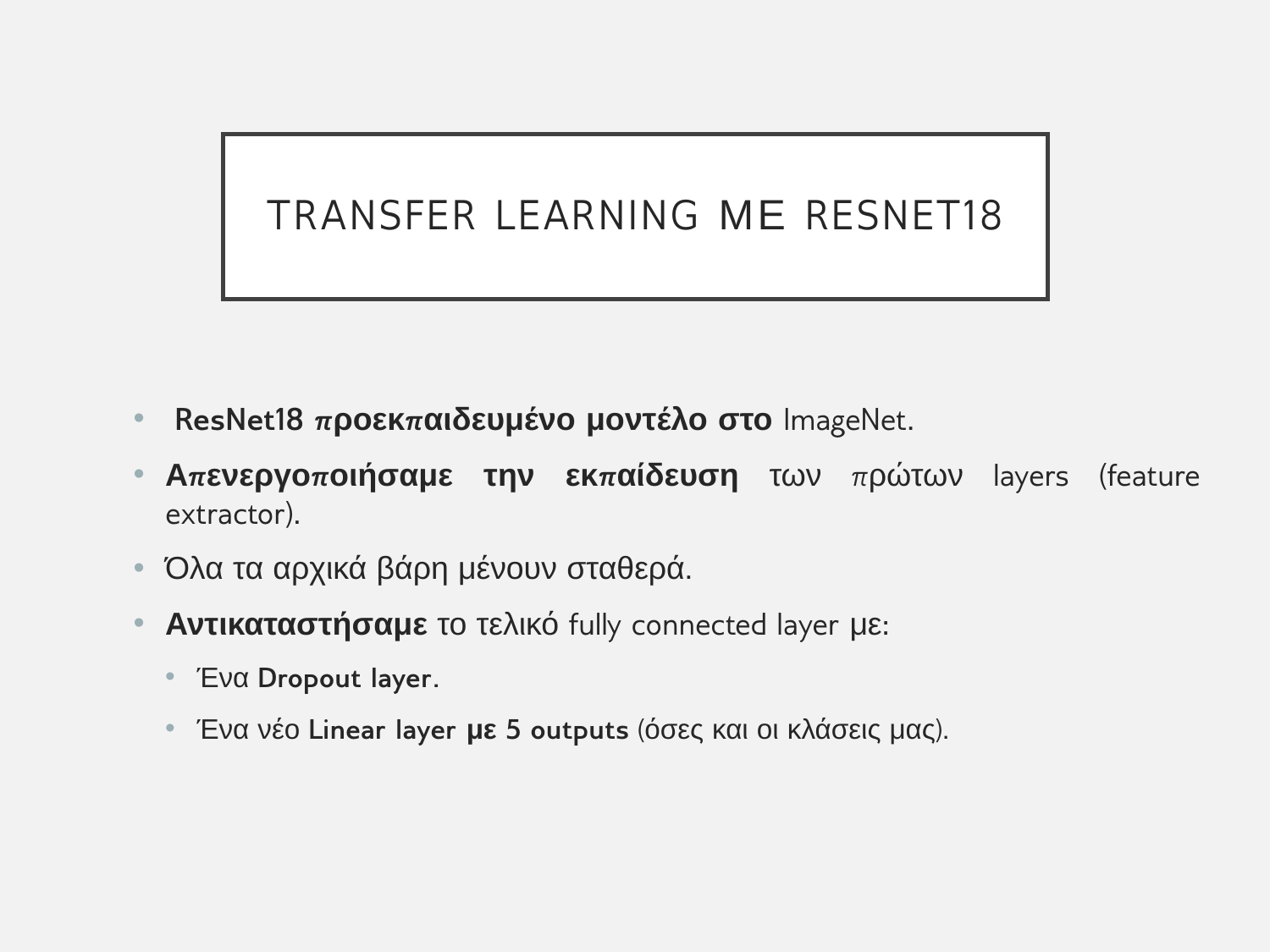

# Transfer Learning με ResNet18
 ResNet18 προεκπαιδευμένο μοντέλο στο ImageNet.
Απενεργοποιήσαμε την εκπαίδευση των πρώτων layers (feature extractor).
Όλα τα αρχικά βάρη μένουν σταθερά.
Αντικαταστήσαμε το τελικό fully connected layer με:
Ένα Dropout layer.
Ένα νέο Linear layer με 5 outputs (όσες και οι κλάσεις μας).